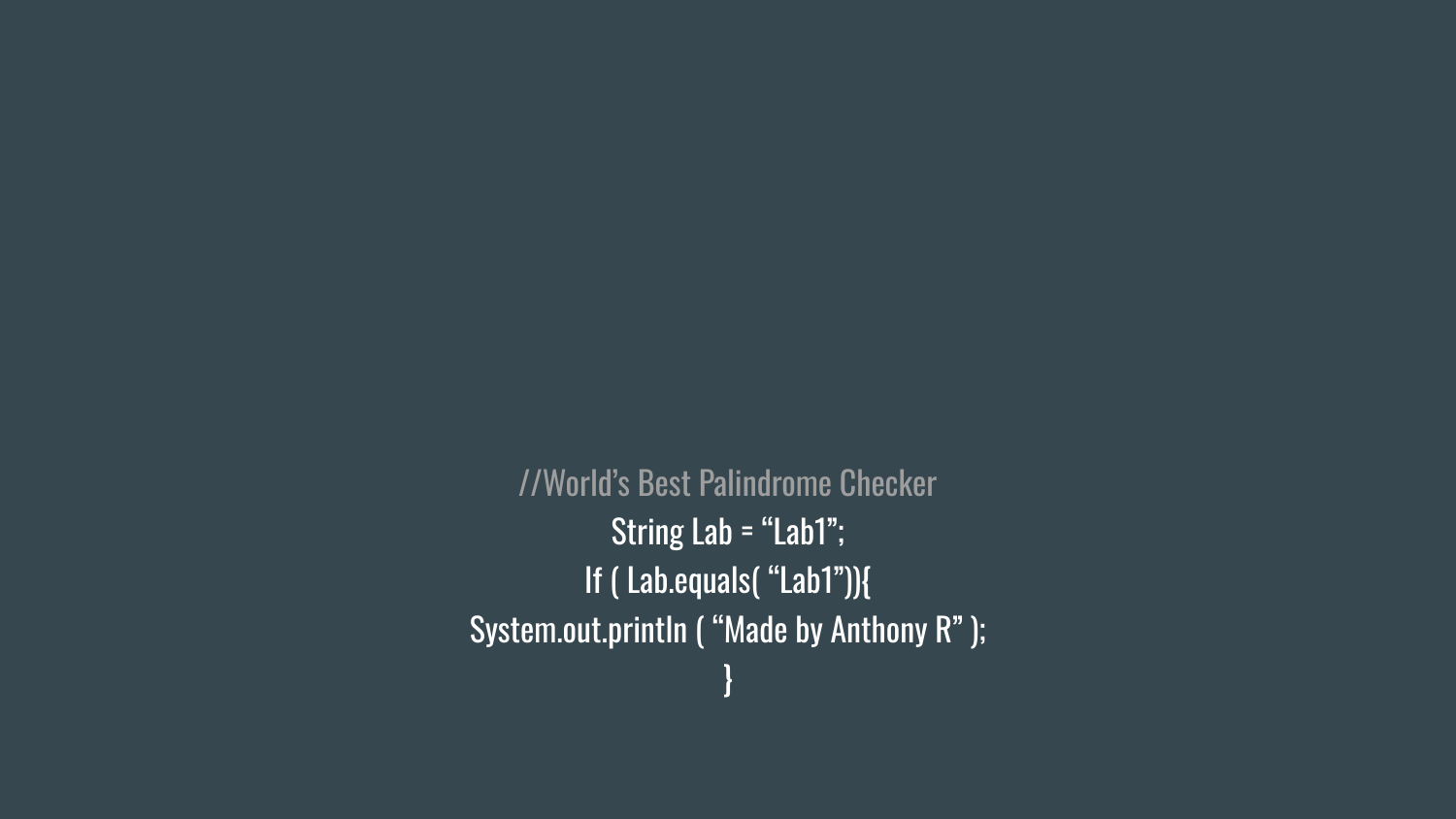

# //World’s Best Palindrome Checker
String Lab = “Lab1”;
If ( Lab.equals( “Lab1”)){
System.out.println ( “Made by Anthony R” );
}